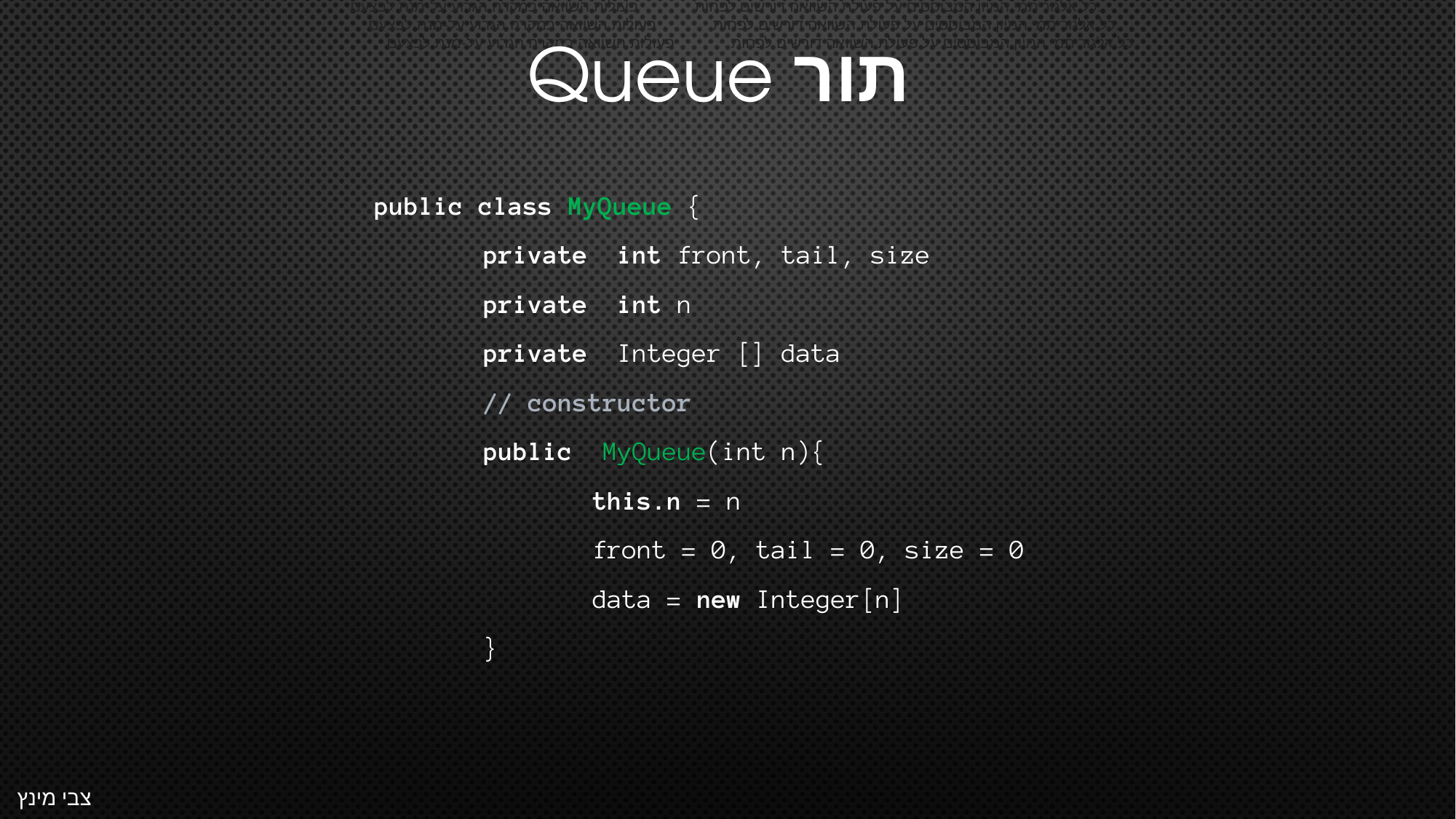

כל אלגוריתמי המיון המבוססים על פעולת השוואה דורשים לפחות         פעולות השוואה במקרה הגרוע על-מנת לבצעם.

כל אלגוריתמי המיון המבוססים על פעולת השוואה דורשים לפחות         פעולות השוואה במקרה הגרוע על-מנת לבצעם.

תור Queue
כל אלגוריתמי המיון המבוססים על פעולת השוואה דורשים לפחות         פעולות השוואה במקרה הגרוע על-מנת לבצעם.
public class MyQueue {
	private  int front, tail, size
	private  int n
	private  Integer [] data
	// constructor
	public  MyQueue(int n){
		this.n = n
		front = 0, tail = 0, size = 0
		data = new Integer[n]
	}

צבי מינץ